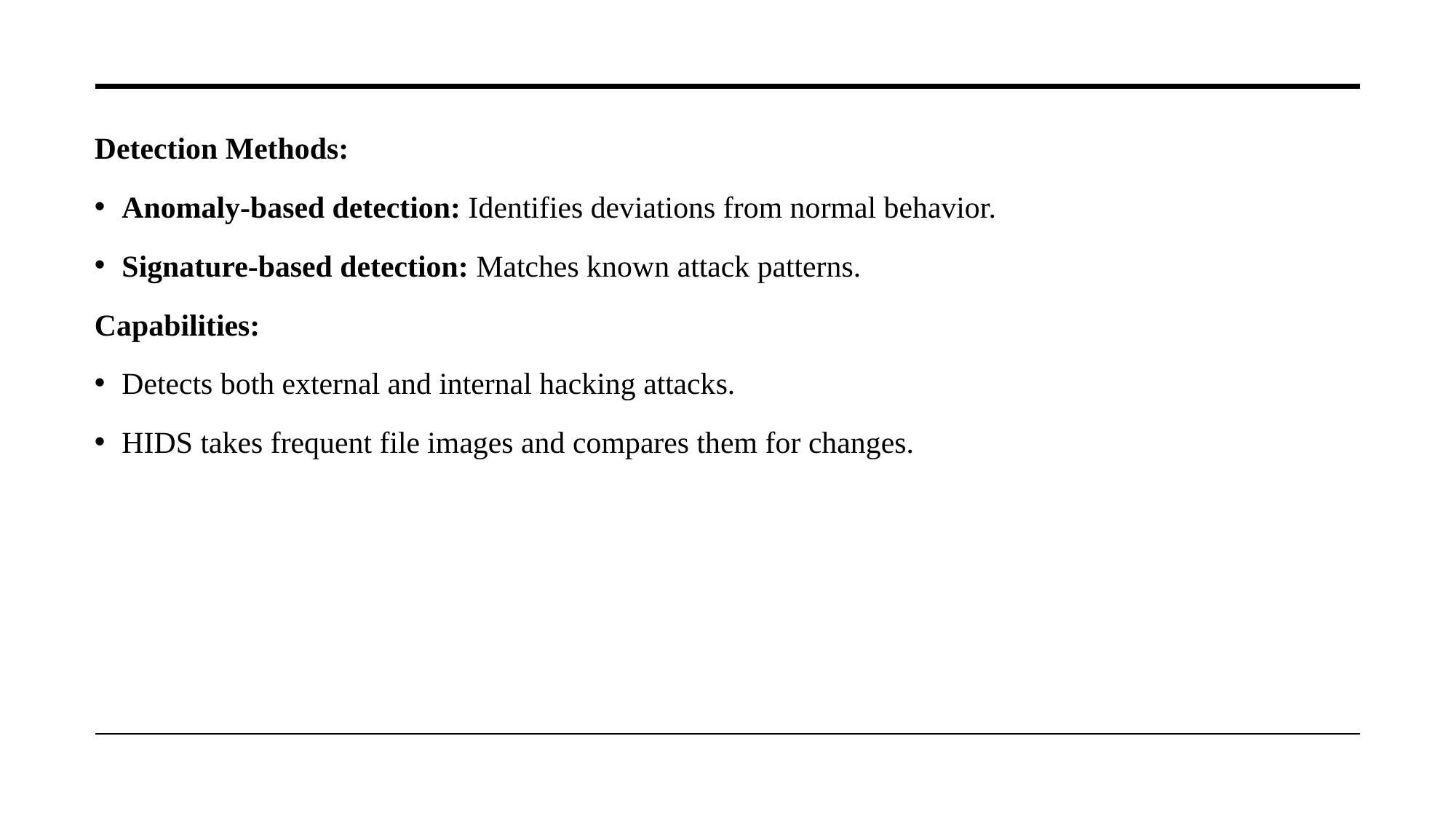

Detection Methods:
Anomaly-based detection: Identifies deviations from normal behavior.
Signature-based detection: Matches known attack patterns.
Capabilities:
Detects both external and internal hacking attacks.
HIDS takes frequent file images and compares them for changes.